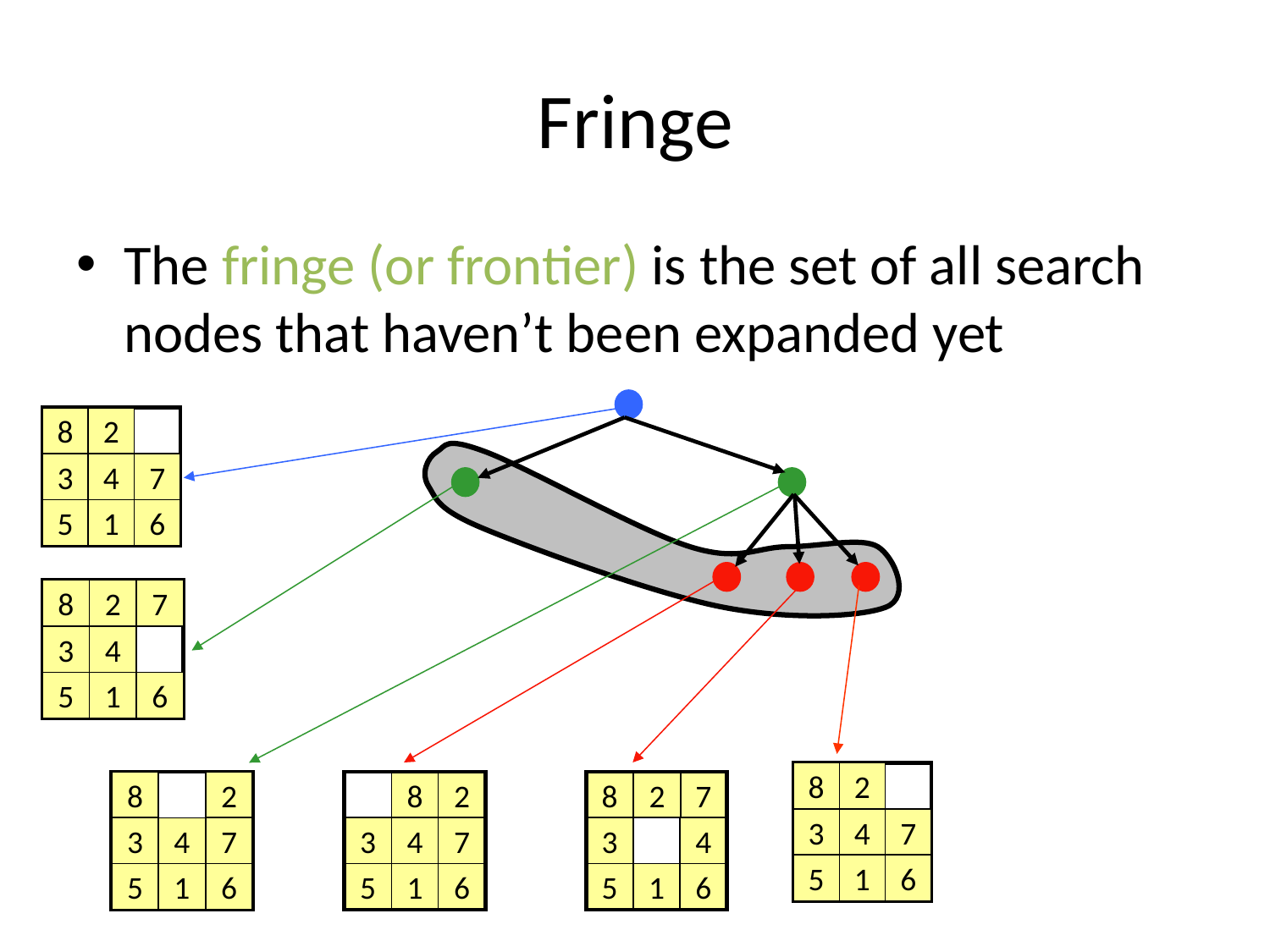

# Fringe
The fringe (or frontier) is the set of all search nodes that haven’t been expanded yet

8
2

3
4
7

5
1
6

8
2
7

3
4
5
1
6

8
2
8
2
8
2
7
3
4
7
3
4
5
1
6
5
1
6

8
2
3
4
7
3
4
7
5
1
6
5
1
6